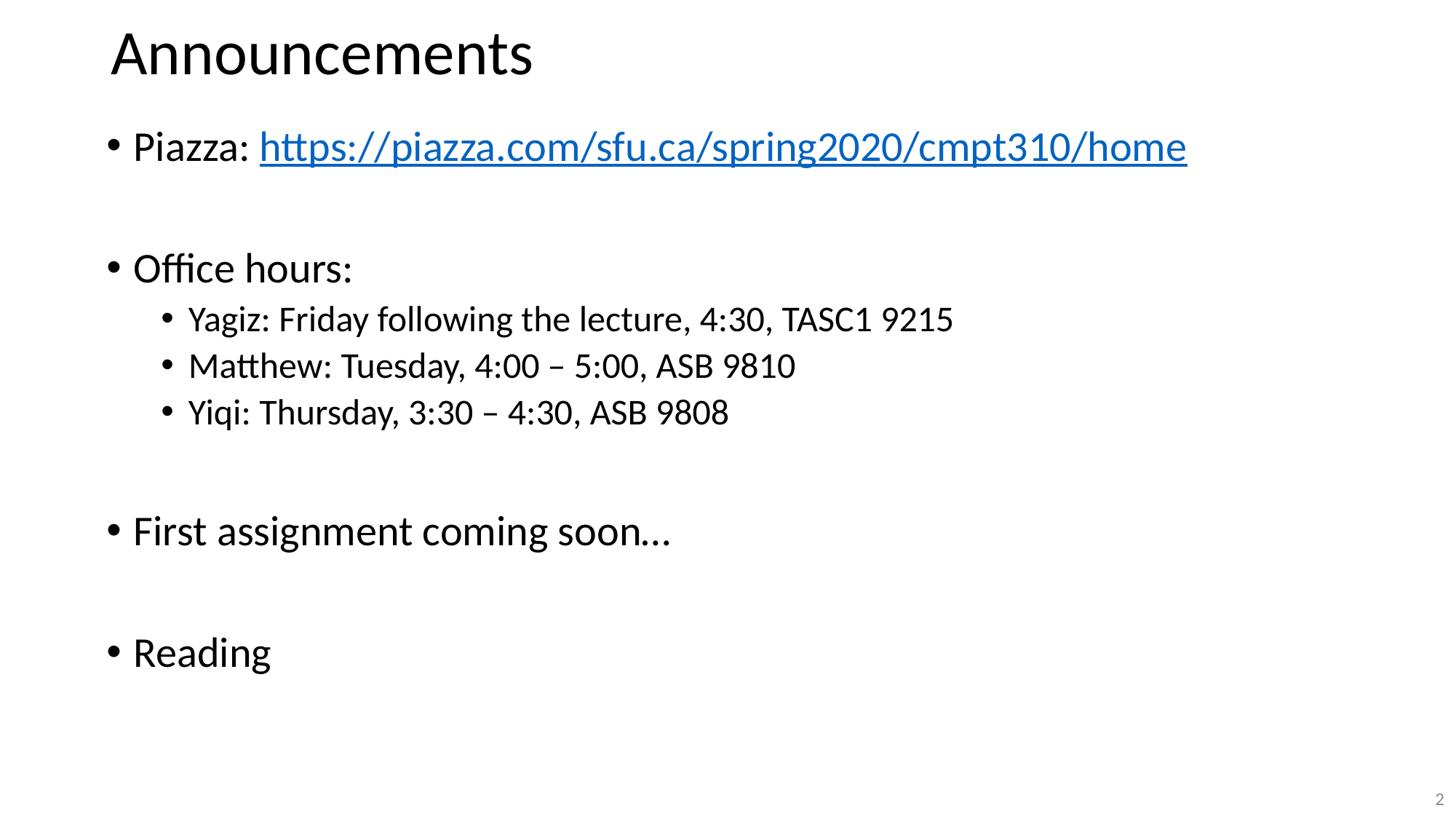

# Announcements
Piazza: https://piazza.com/sfu.ca/spring2020/cmpt310/home

Office hours:
Yagiz: Friday following the lecture, 4:30, TASC1 9215
Matthew: Tuesday, 4:00 – 5:00, ASB 9810
Yiqi: Thursday, 3:30 – 4:30, ASB 9808

First assignment coming soon…

Reading
2